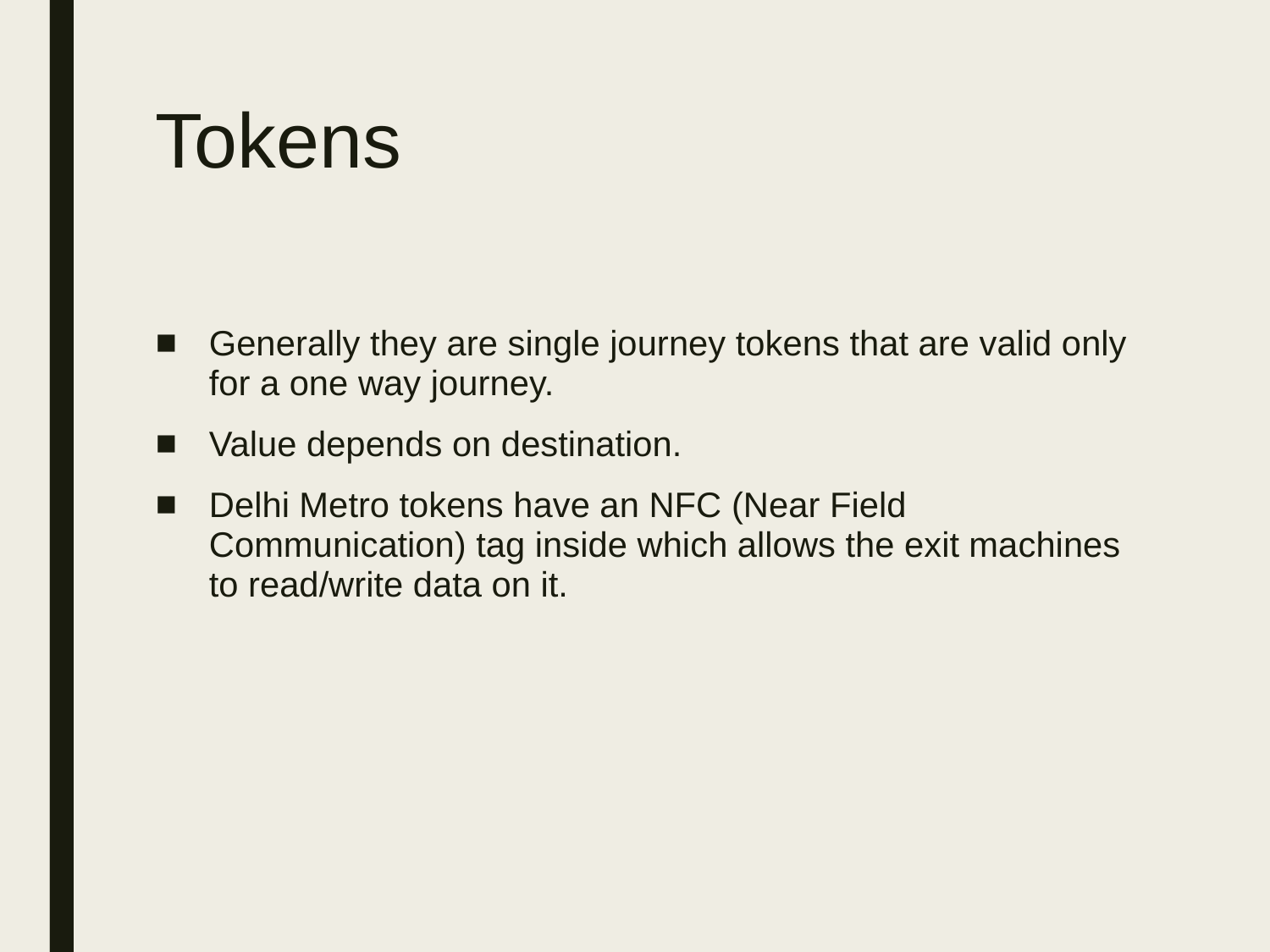

# Tokens
Generally they are single journey tokens that are valid only for a one way journey.
Value depends on destination.
Delhi Metro tokens have an NFC (Near Field Communication) tag inside which allows the exit machines to read/write data on it.